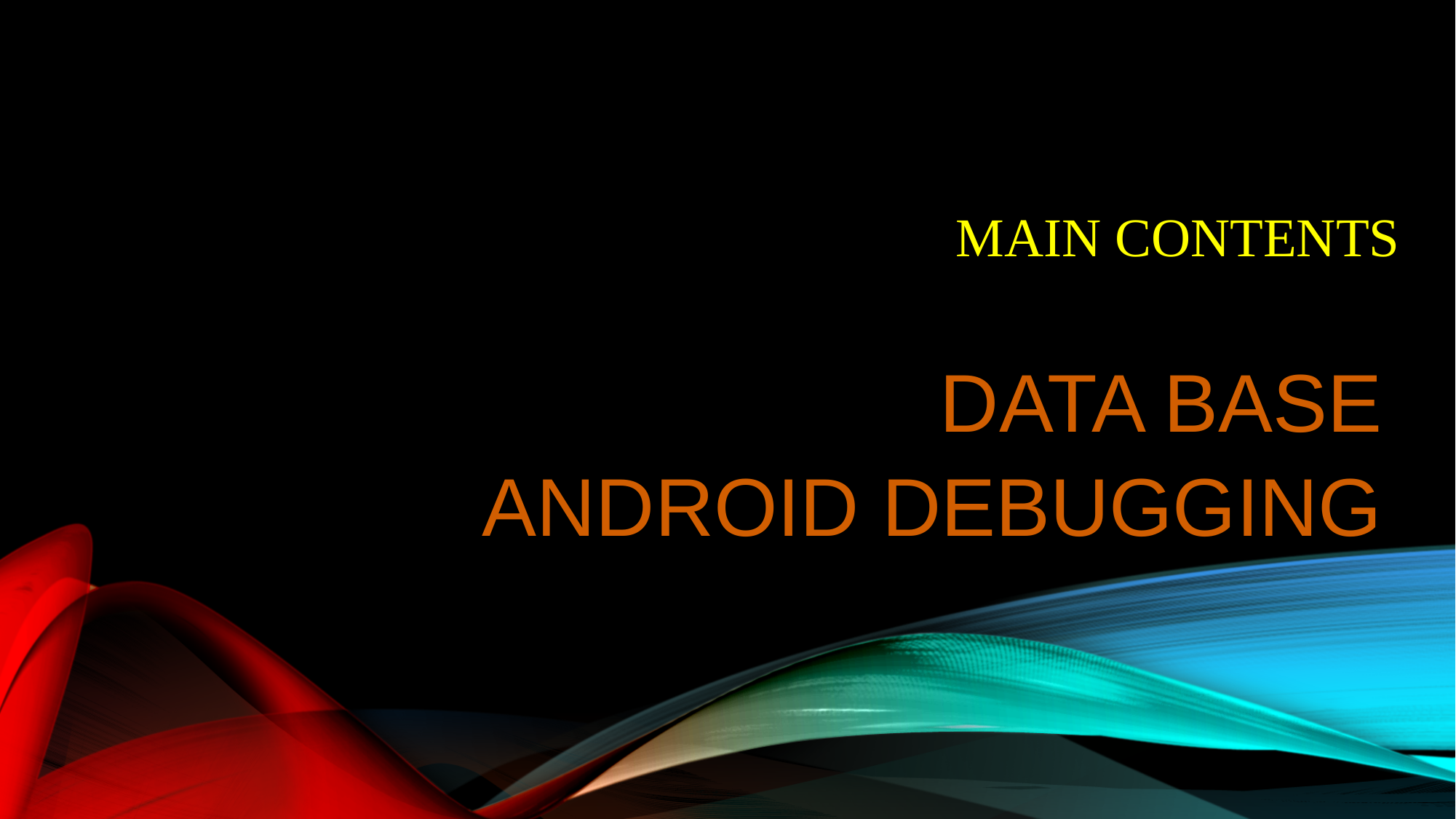

# MAIN CONTENTS
DATA BASE
ANDROID DEBUGGING